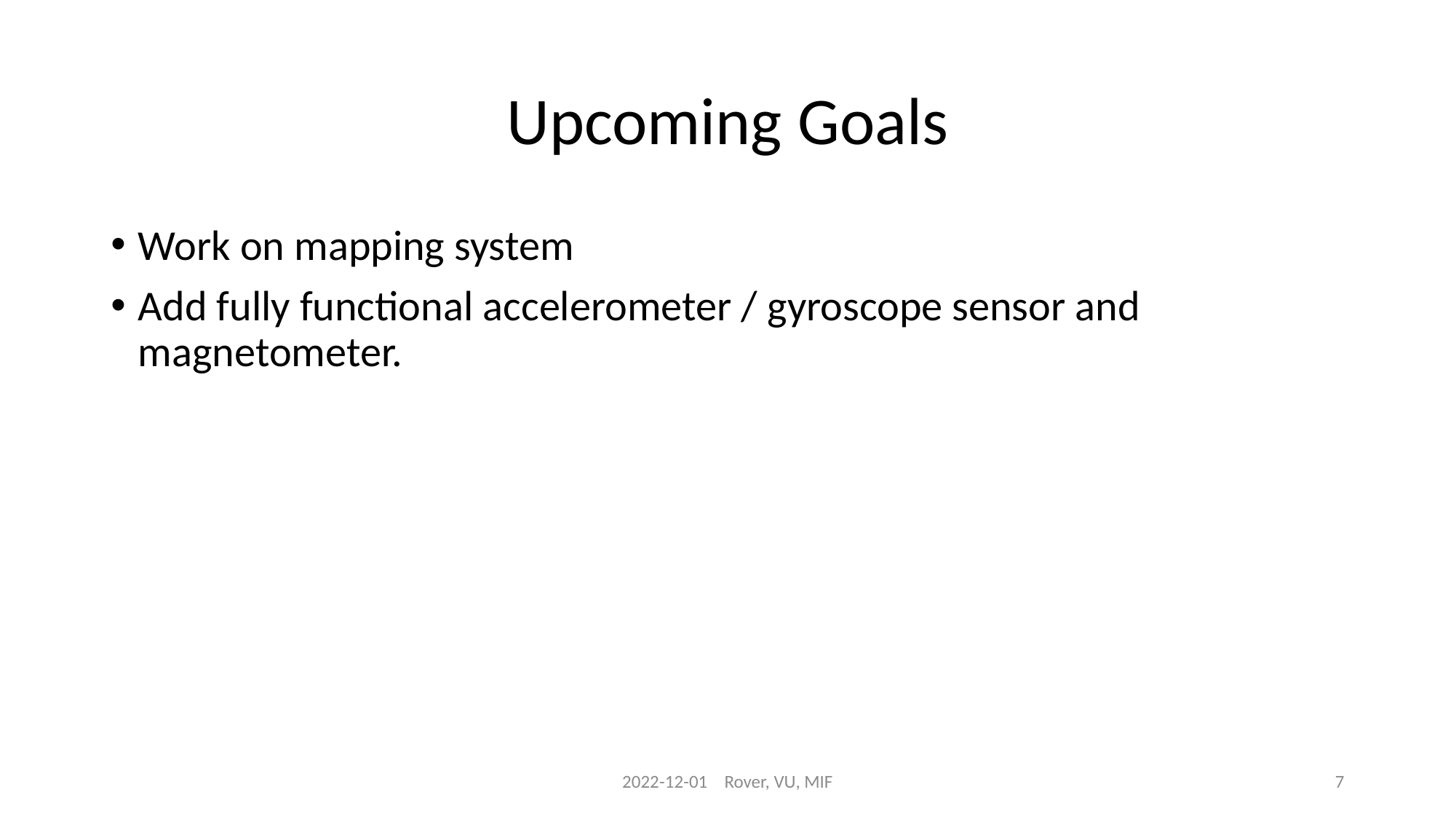

# Upcoming Goals
Work on mapping system
Add fully functional accelerometer / gyroscope sensor and magnetometer.

2022-12-01    Rover, VU, MIF
7